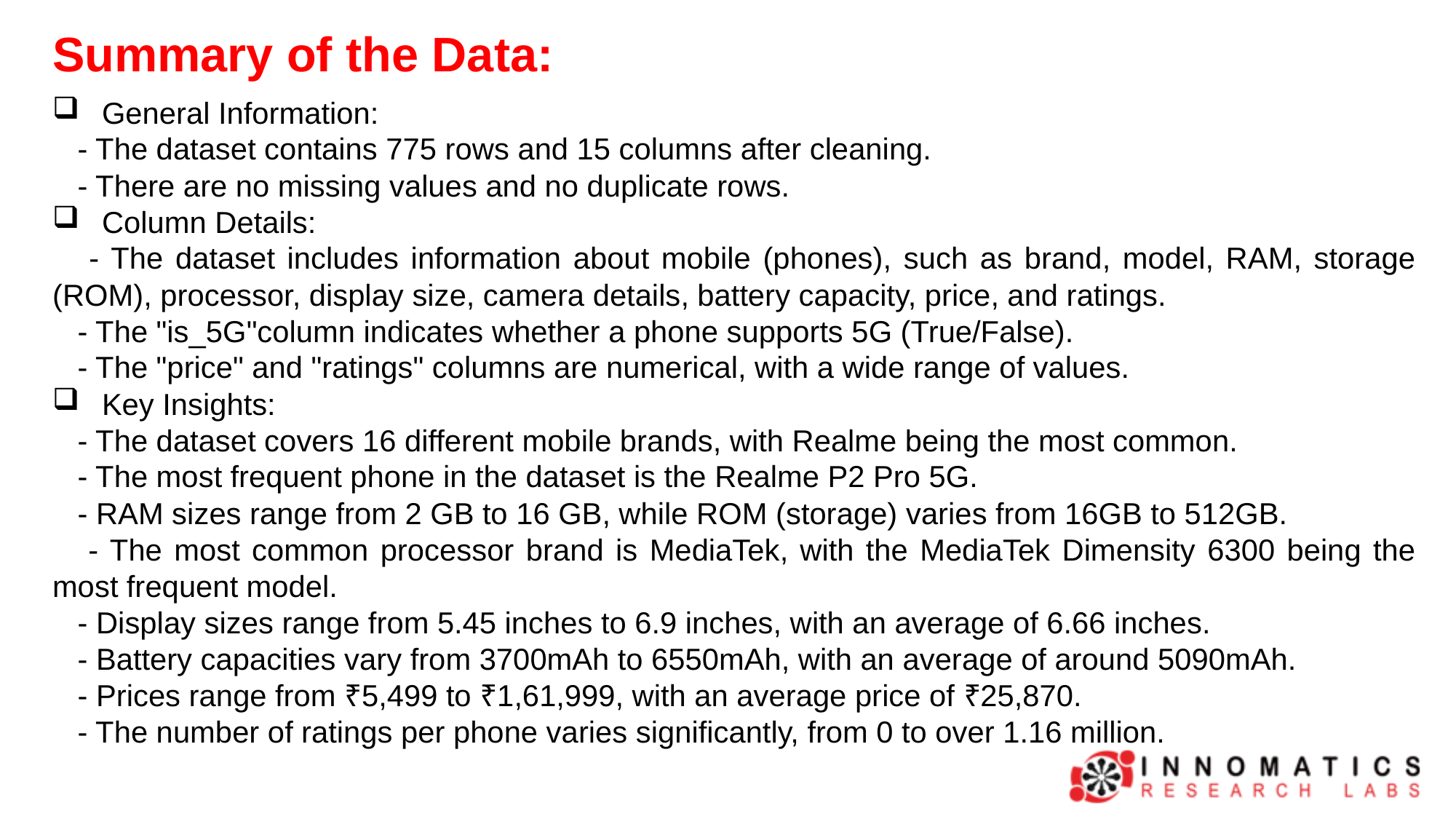

Summary of the Data:
 General Information:
   - The dataset contains 775 rows and 15 columns after cleaning.
   - There are no missing values and no duplicate rows.
 Column Details:
   - The dataset includes information about mobile (phones), such as brand, model, RAM, storage (ROM), processor, display size, camera details, battery capacity, price, and ratings.
   - The "is_5G"column indicates whether a phone supports 5G (True/False).
   - The "price" and "ratings" columns are numerical, with a wide range of values.
 Key Insights:
   - The dataset covers 16 different mobile brands, with Realme being the most common.
   - The most frequent phone in the dataset is the Realme P2 Pro 5G.
   - RAM sizes range from 2 GB to 16 GB, while ROM (storage) varies from 16GB to 512GB.
   - The most common processor brand is MediaTek, with the MediaTek Dimensity 6300 being the most frequent model.
   - Display sizes range from 5.45 inches to 6.9 inches, with an average of 6.66 inches.
   - Battery capacities vary from 3700mAh to 6550mAh, with an average of around 5090mAh.
   - Prices range from ₹5,499 to ₹1,61,999, with an average price of ₹25,870.
   - The number of ratings per phone varies significantly, from 0 to over 1.16 million.